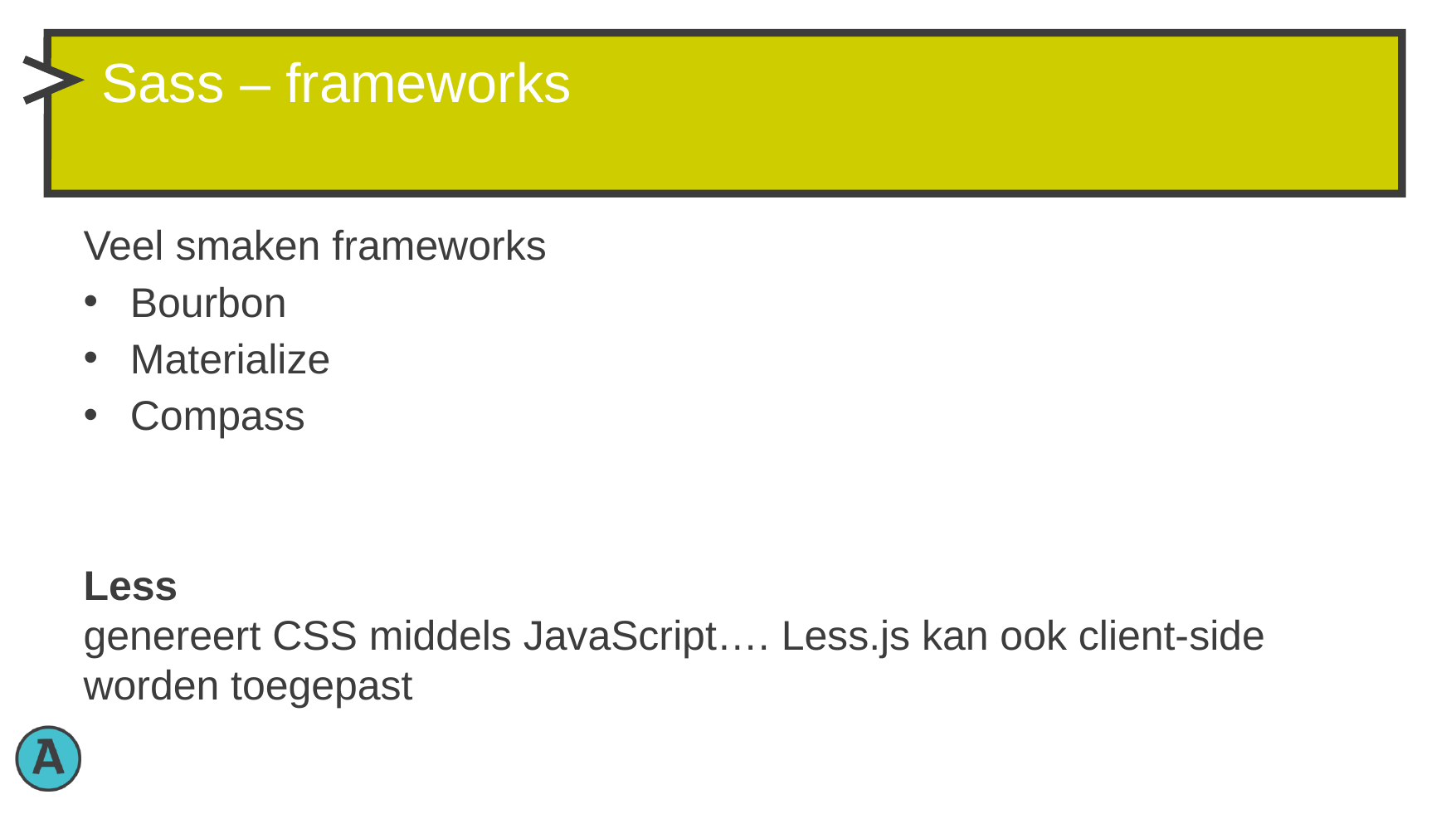

# Sass – frameworks
Veel smaken frameworks
Bourbon
Materialize
Compass

Less
genereert CSS middels JavaScript…. Less.js kan ook client-side worden toegepast